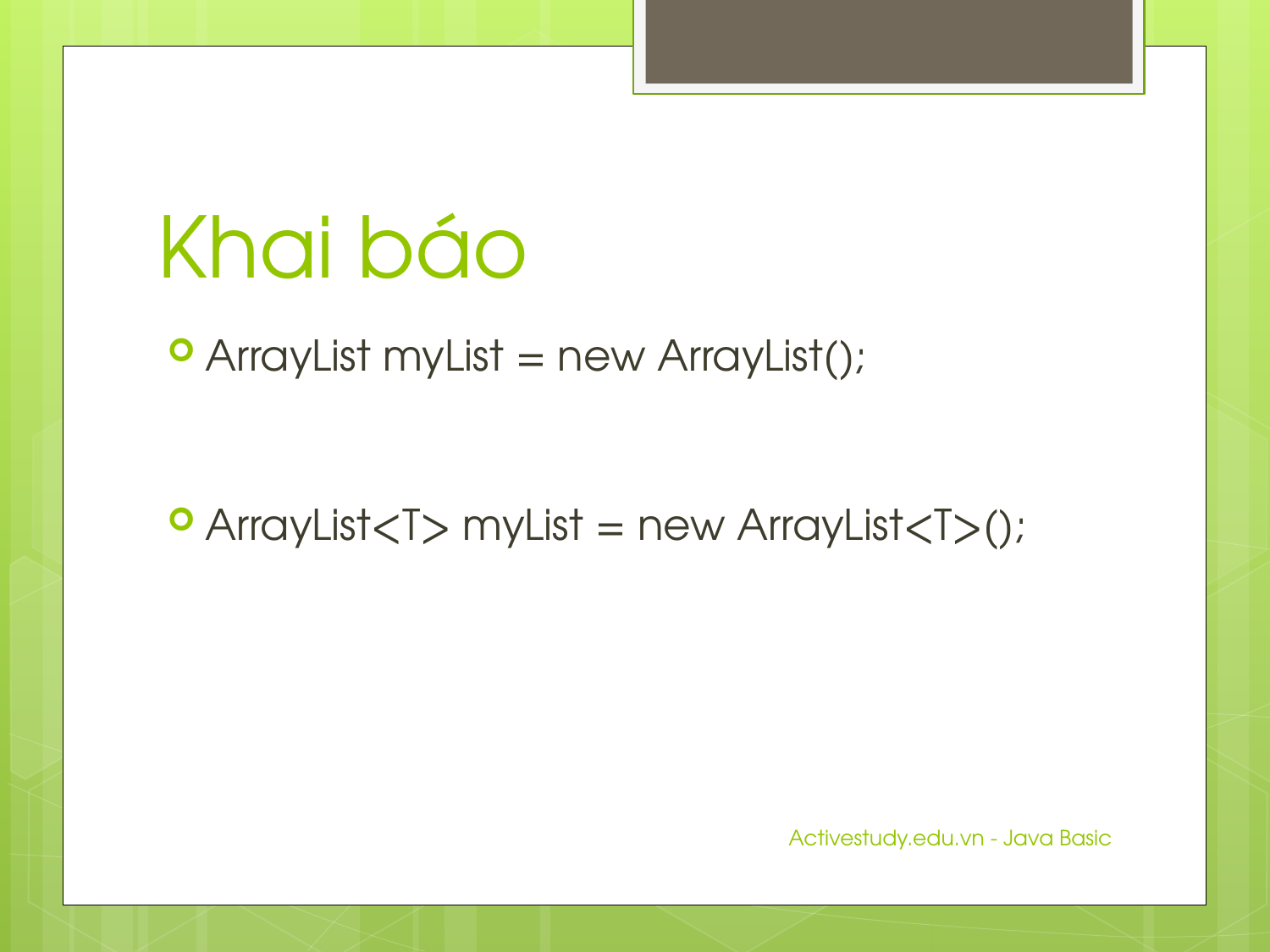

# Khai báo
ArrayList myList = new ArrayList();

ArrayList<T> myList = new ArrayList<T>();
Activestudy.edu.vn - Java Basic